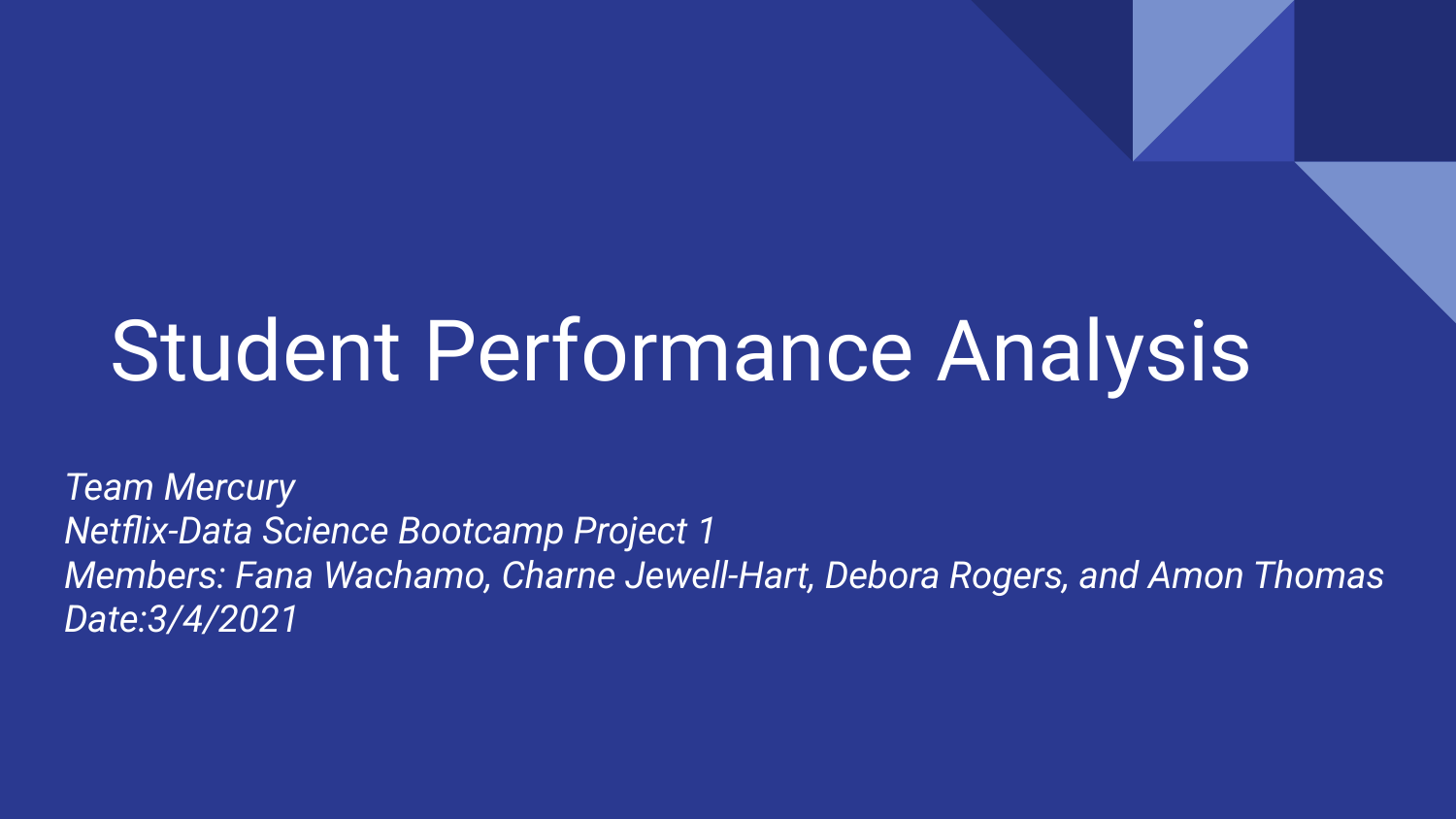

# Student Performance Analysis
Team Mercury
Netflix-Data Science Bootcamp Project 1
Members: Fana Wachamo, Charne Jewell-Hart, Debora Rogers, and Amon Thomas
Date:3/4/2021